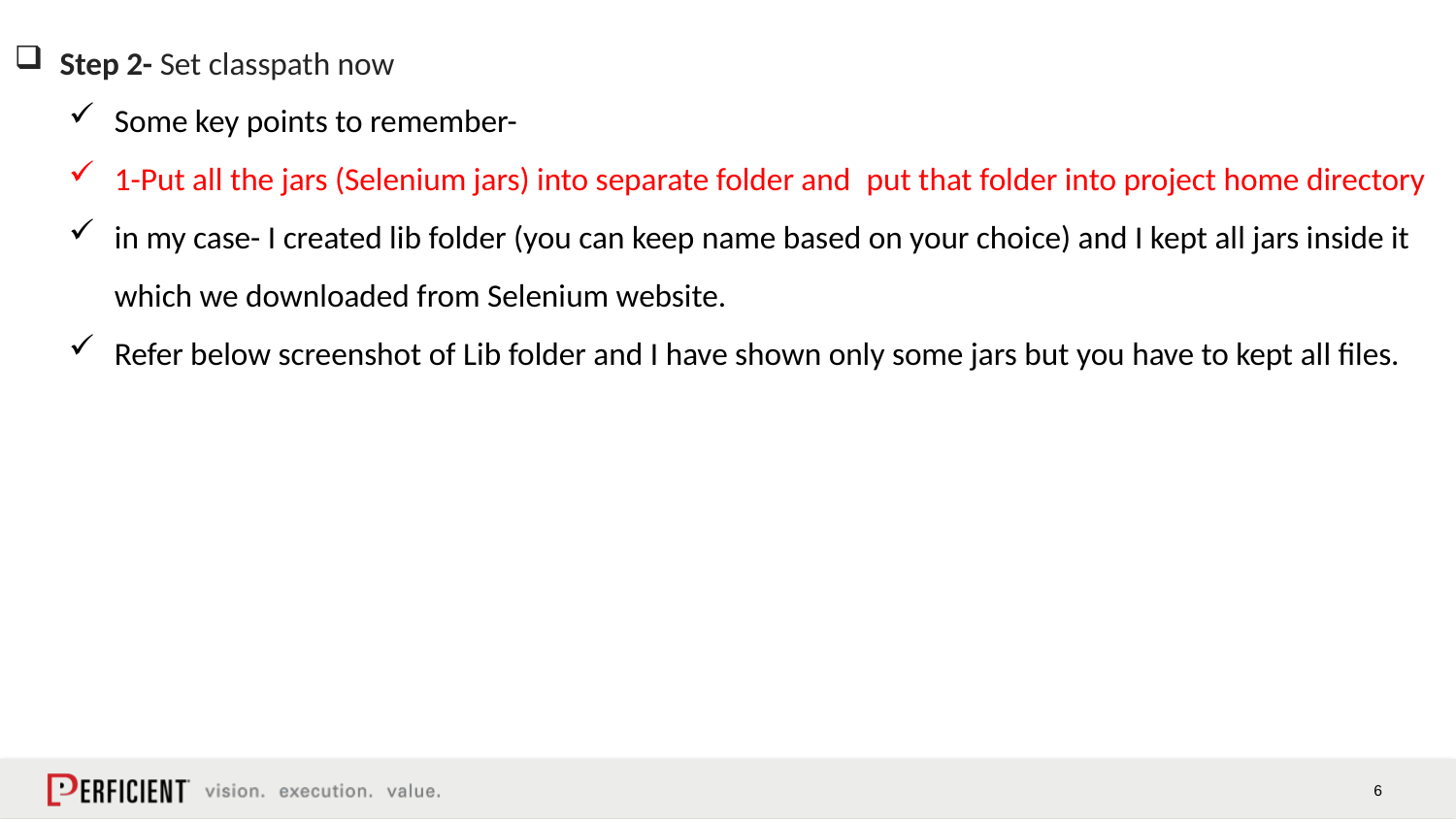

Step 2- Set classpath now
Some key points to remember-
1-Put all the jars (Selenium jars) into separate folder and  put that folder into project home directory
in my case- I created lib folder (you can keep name based on your choice) and I kept all jars inside it which we downloaded from Selenium website.
Refer below screenshot of Lib folder and I have shown only some jars but you have to kept all files.